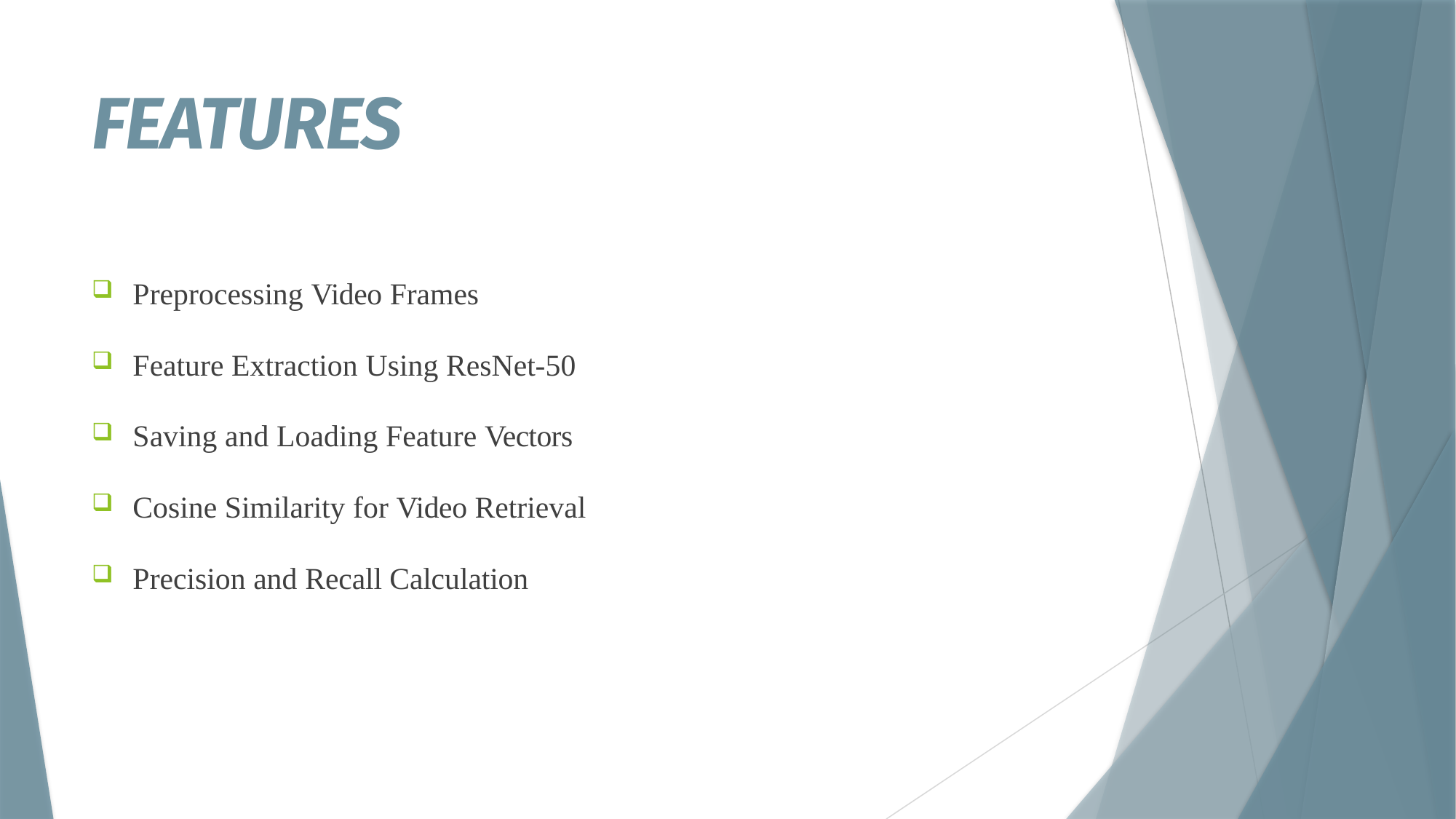

# FEATURES
Preprocessing Video Frames

Feature Extraction Using ResNet-50

Saving and Loading Feature Vectors

Cosine Similarity for Video Retrieval

Precision and Recall Calculation